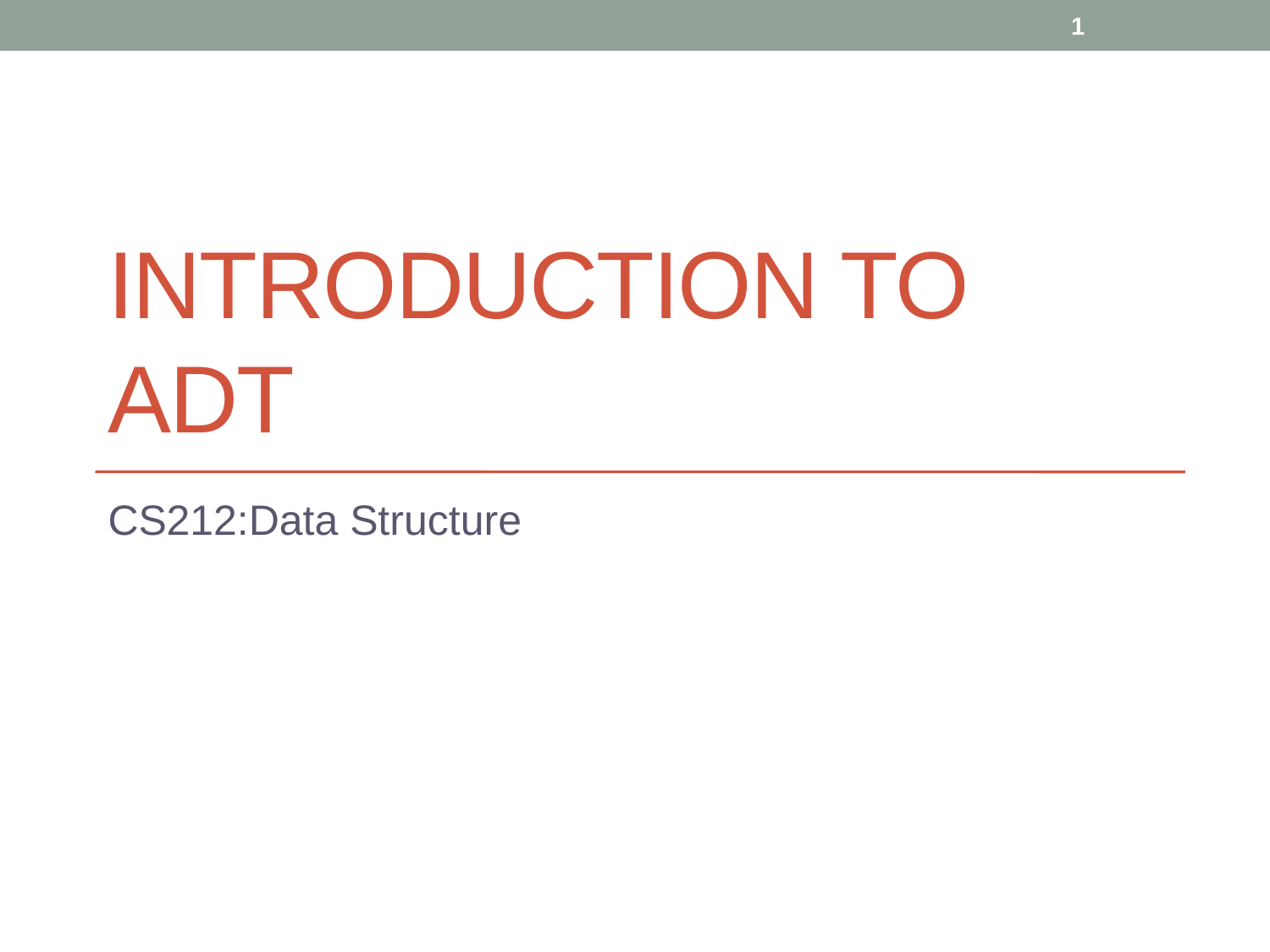

1
# Introduction to ADT
CS212:Data Structure